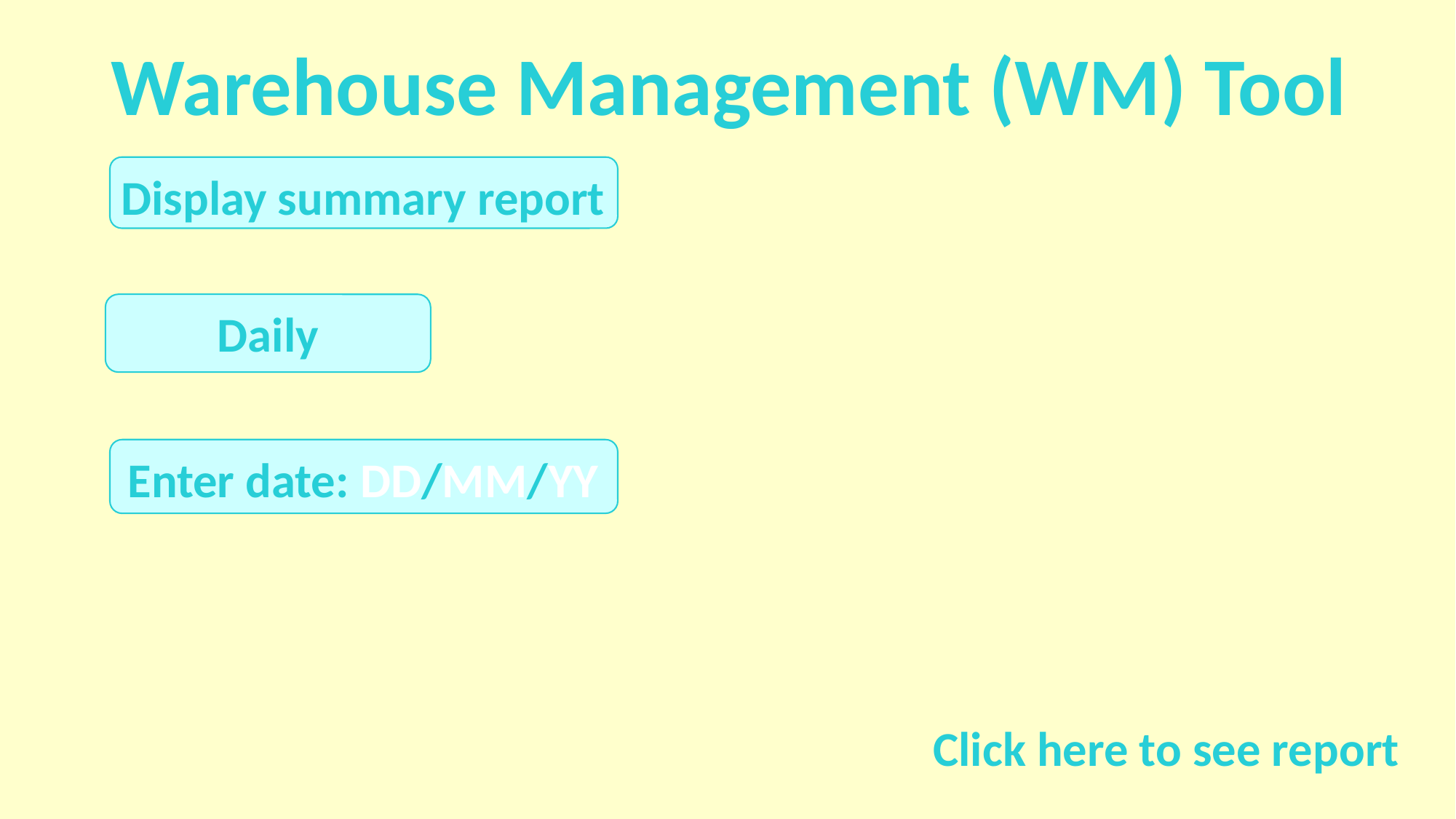

Warehouse Management (WM) Tool

Display summary report

Daily

Enter date: DD/MM/YY
Click here to see report